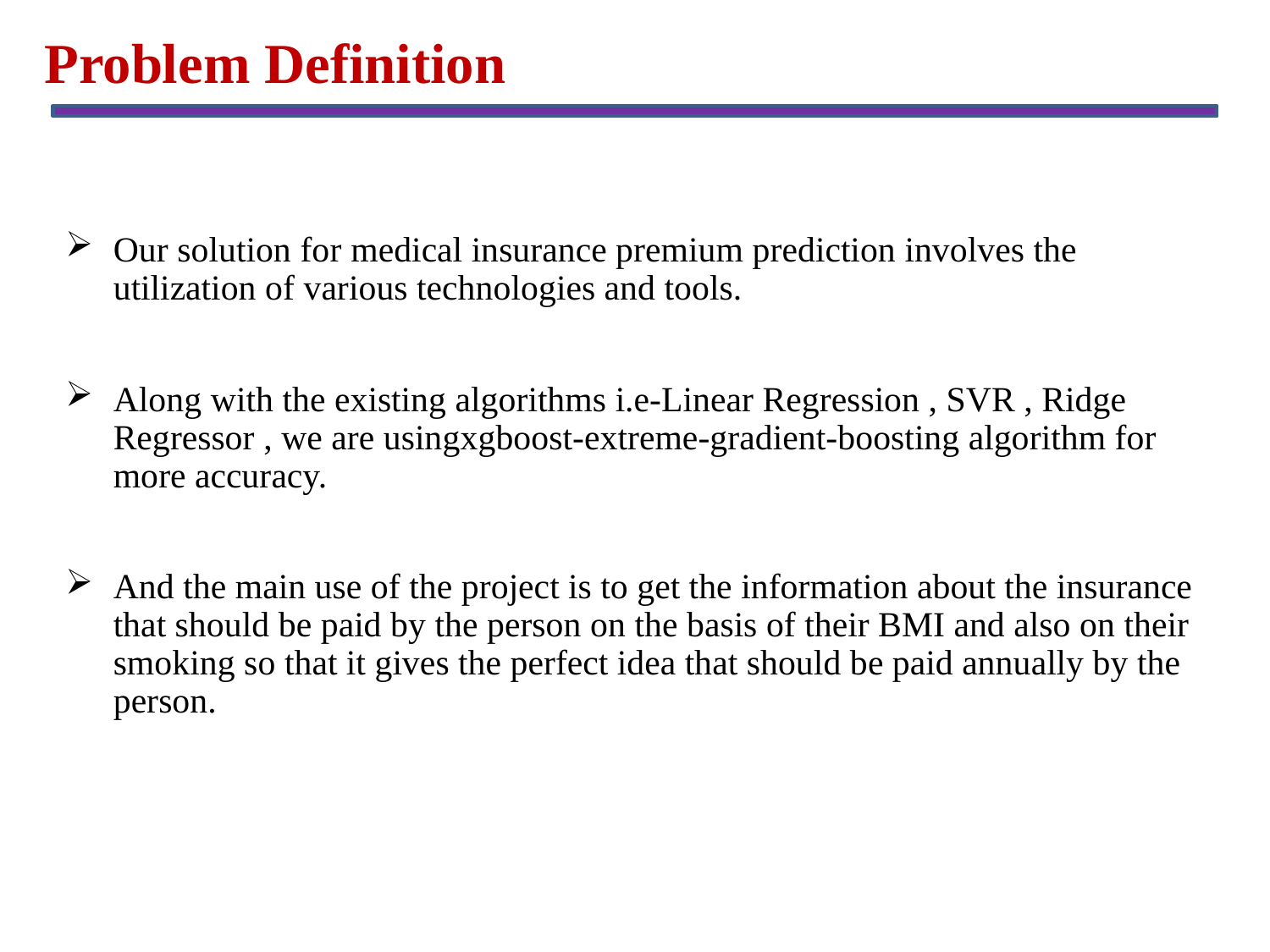

Problem Definition

Our solution for medical insurance premium prediction involves the utilization of various technologies and tools.

Along with the existing algorithms i.e-Linear Regression , SVR , Ridge Regressor , we are usingxgboost-extreme-gradient-boosting algorithm for more accuracy.

And the main use of the project is to get the information about the insurance that should be paid by the person on the basis of their BMI and also on their smoking so that it gives the perfect idea that should be paid annually by the person.